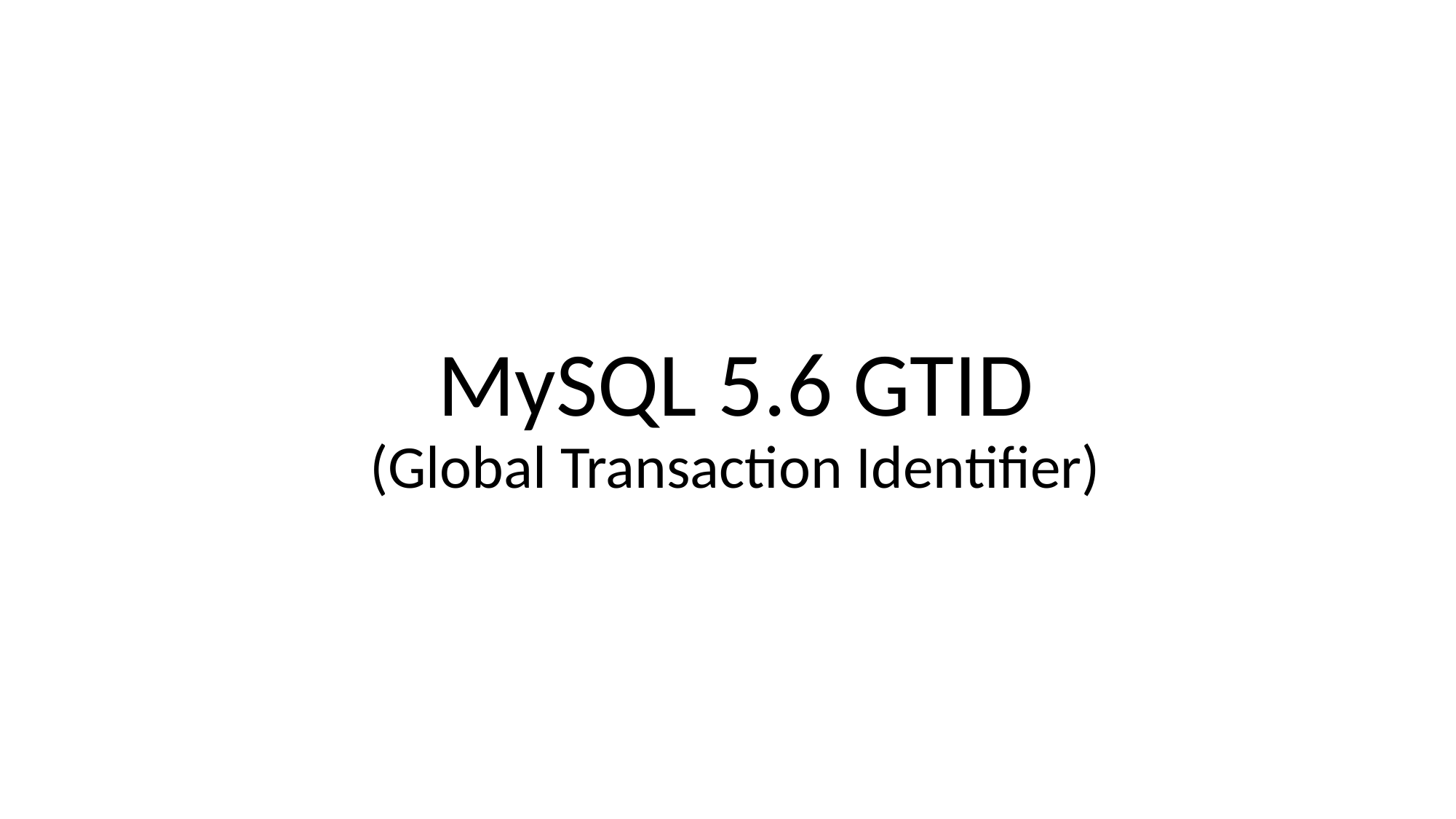

# MySQL 5.6 GTID (Global Transaction Identifier)